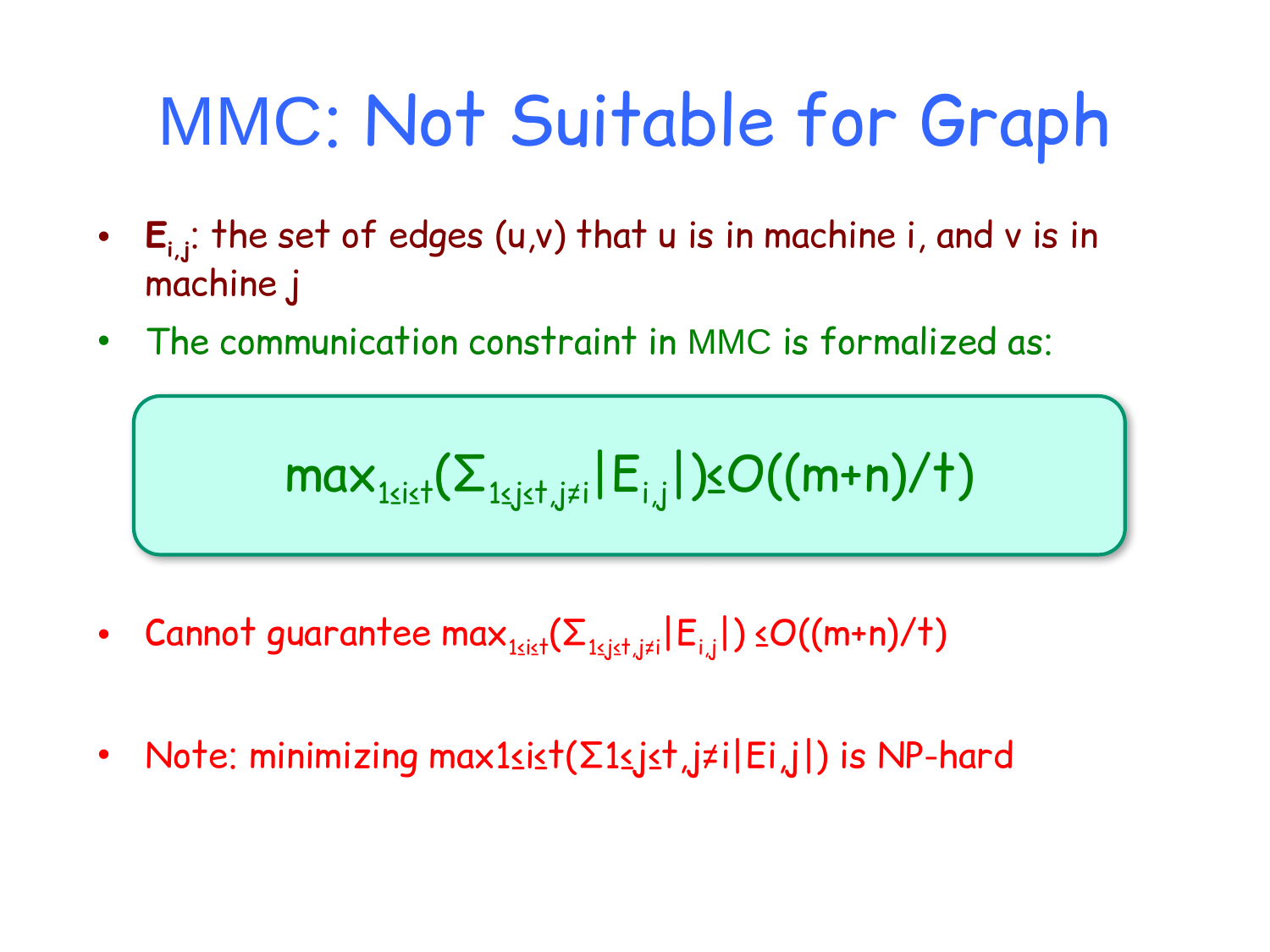

# MMC: Not Suitable for Graph
Ei,j: the set of edges (u,v) that u is in machine i, and v is in machine j
The communication constraint in MMC is formalized as:

Cannot guarantee max1≤i≤t(Σ1≤j≤t,j≠i|Ei,j|) ≤O((m+n)/t)

Note: minimizing max1≤i≤t(Σ1≤j≤t,j≠i|Ei,j|) is NP-hard
max1≤i≤t(Σ1≤j≤t,j≠i|Ei,j|)≤O((m+n)/t)